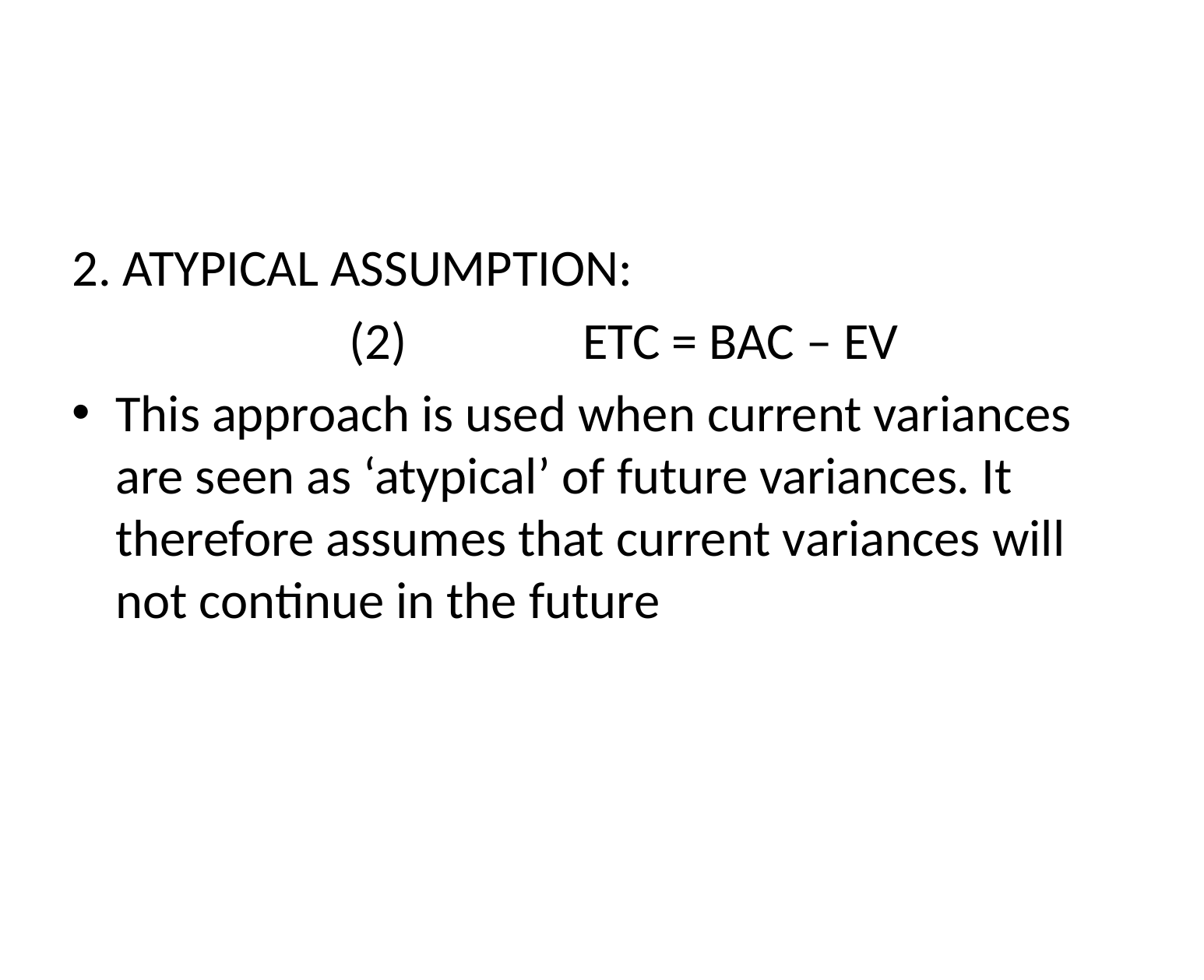

2. ATYPICAL ASSUMPTION:
			(2)		ETC = BAC – EV
This approach is used when current variances are seen as ‘atypical’ of future variances. It therefore assumes that current variances will not continue in the future